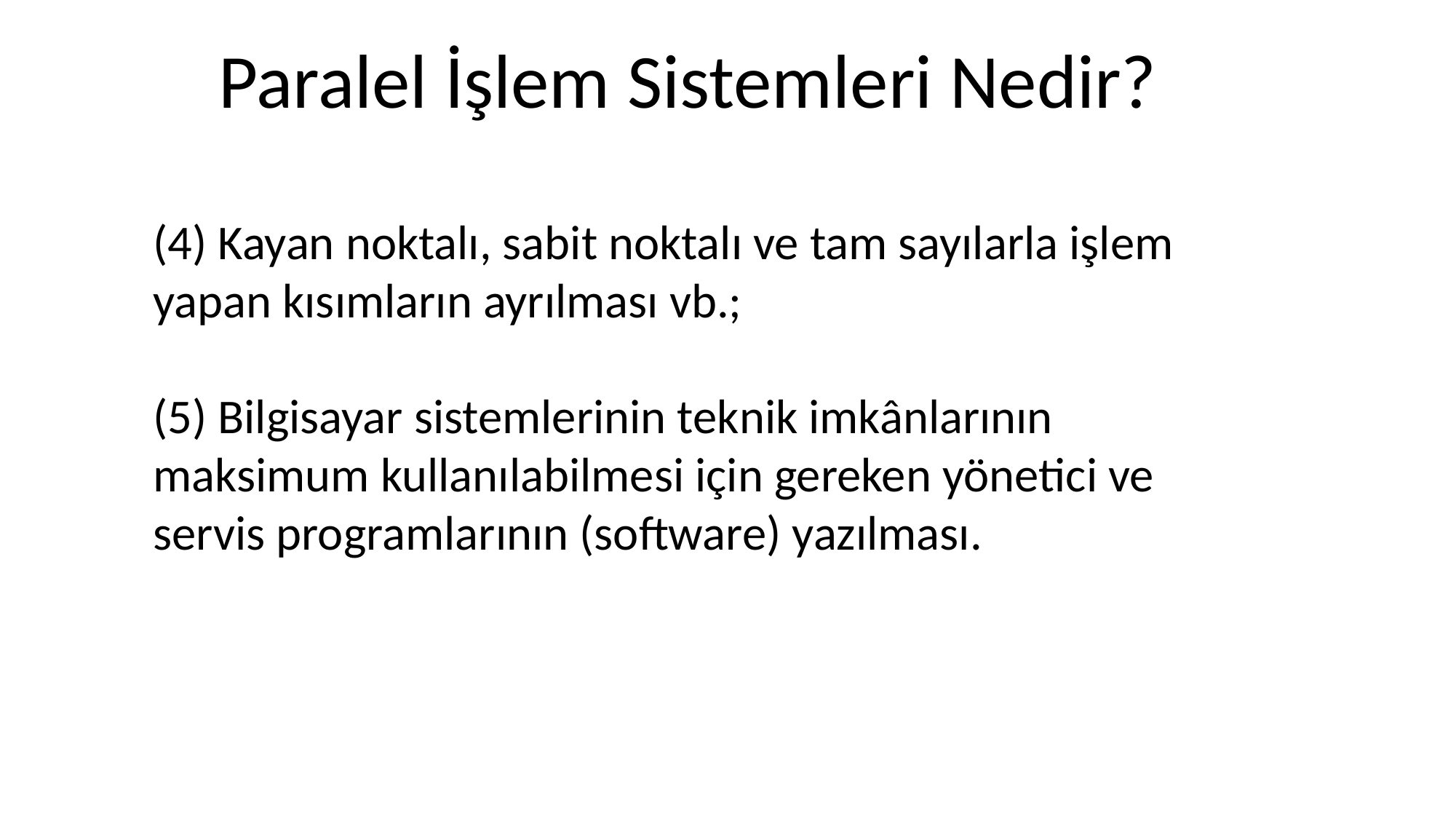

# Paralel İşlem Sistemleri Nedir?

(4) Kayan noktalı, sabit noktalı ve tam sayılarla işlem yapan kısımların ayrılması vb.;

(5) Bilgisayar sistemlerinin teknik imkânlarının maksimum kullanılabilmesi için gereken yönetici ve servis programlarının (software) yazılması.